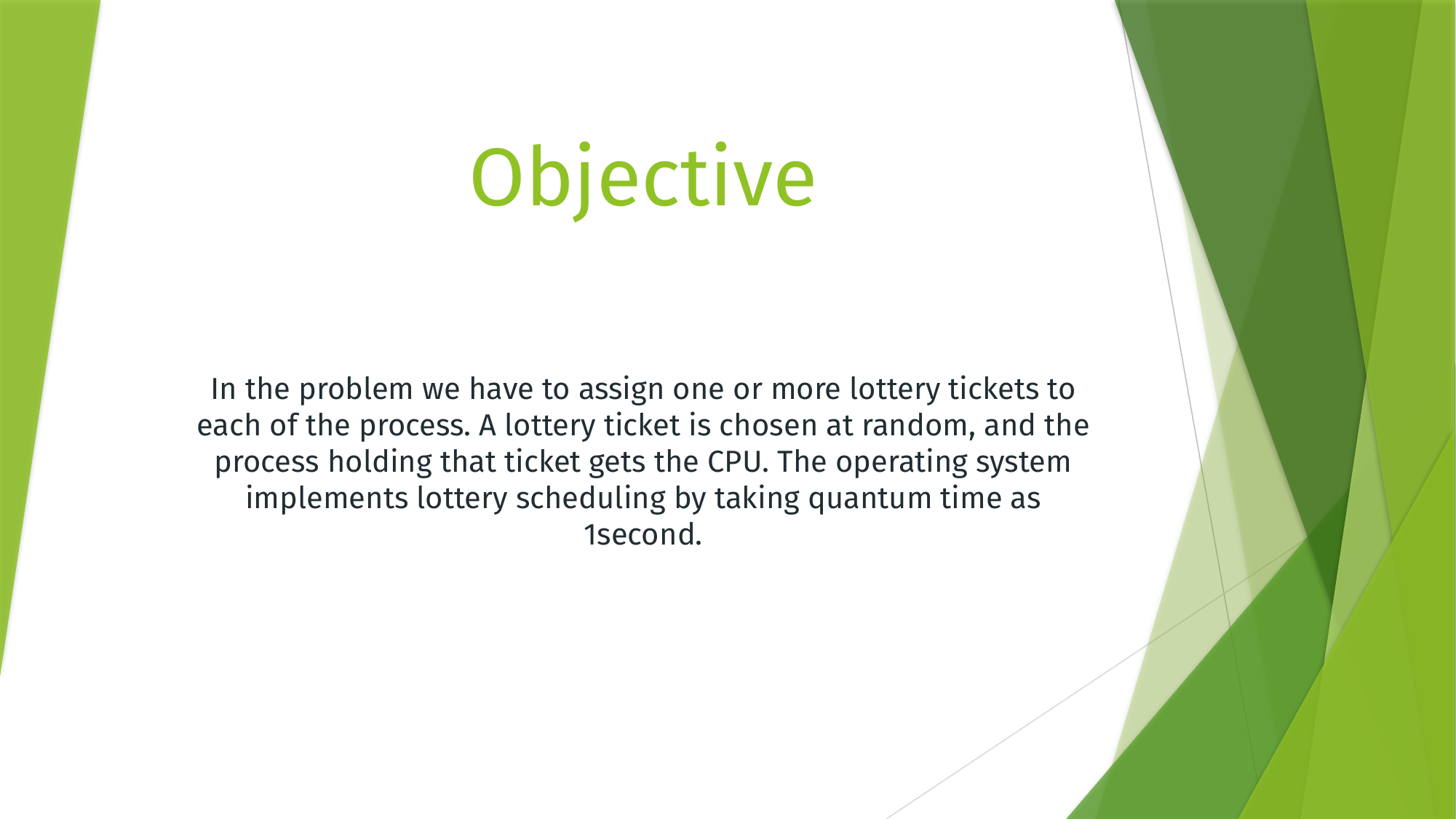

# Objective
In the problem we have to assign one or more lottery tickets to each of the process. A lottery ticket is chosen at random, and the process holding that ticket gets the CPU. The operating system implements lottery scheduling by taking quantum time as 1second.